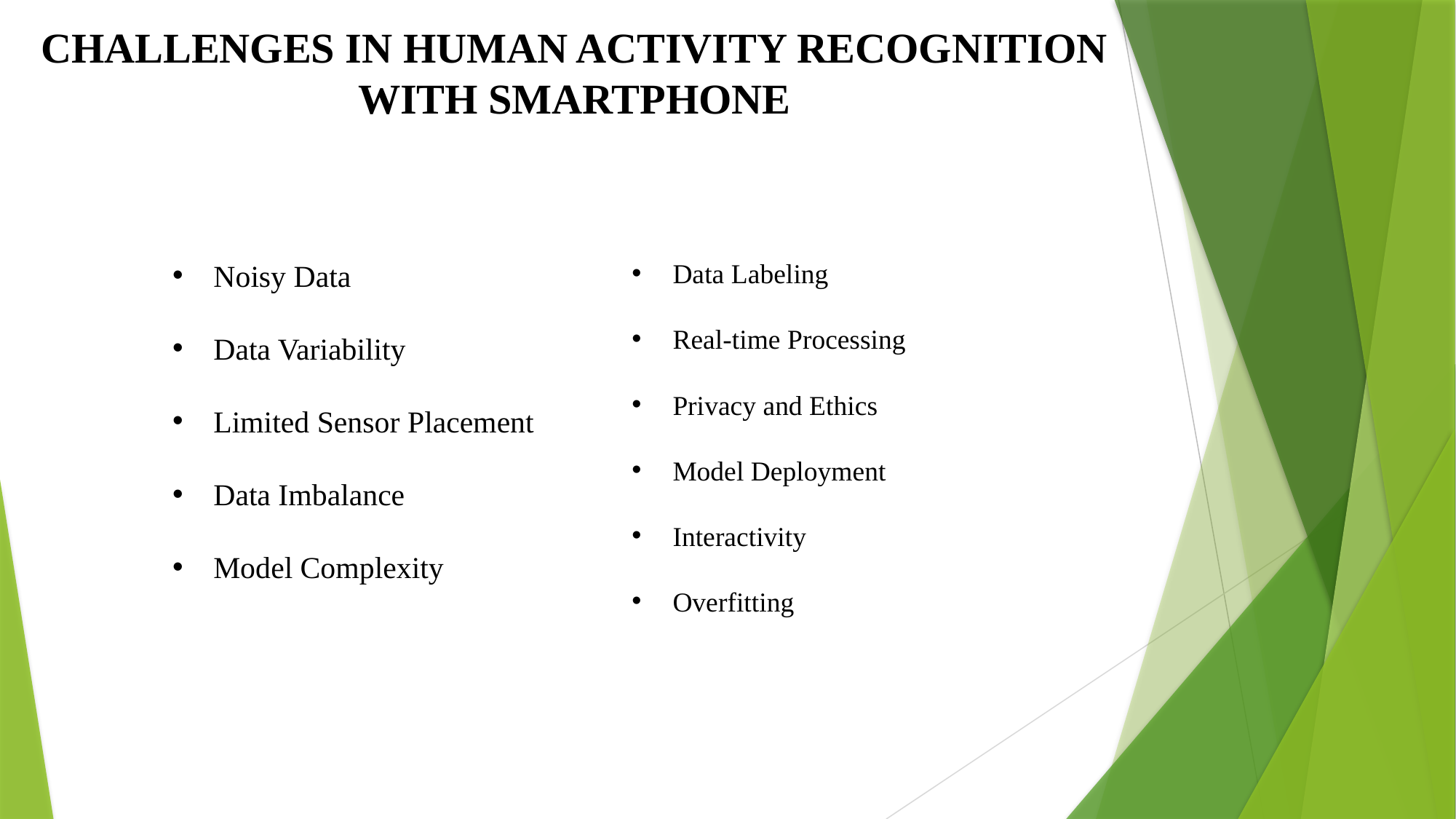

CHALLENGES IN HUMAN ACTIVITY RECOGNITION WITH SMARTPHONE
Noisy Data

Data Variability

Limited Sensor Placement

Data Imbalance

Model Complexity

Data Labeling

Real-time Processing

Privacy and Ethics

Model Deployment

Interactivity

Overfitting